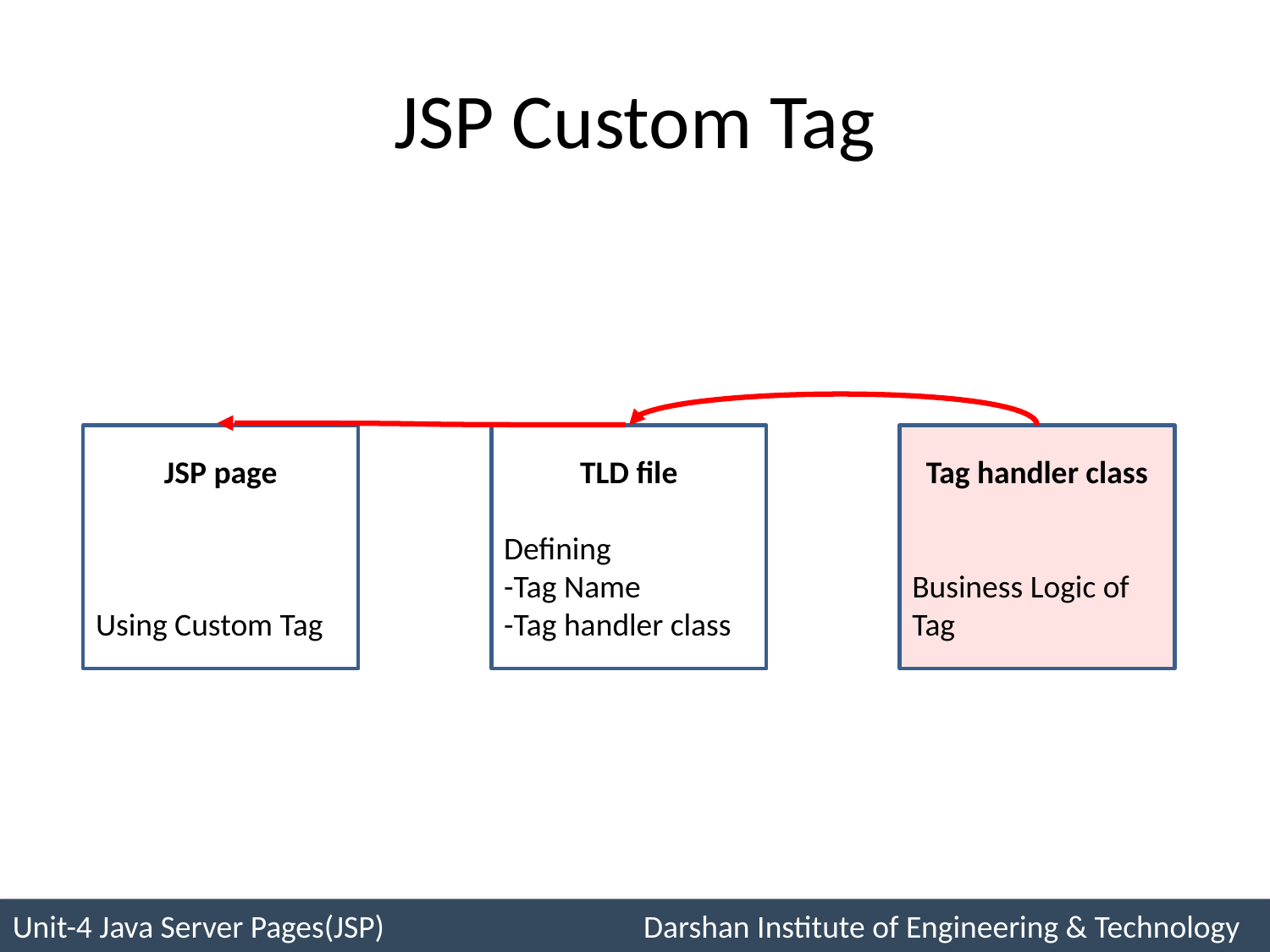

# JSP Custom Tag
JSP page

Using Custom Tag
TLD file

Defining
-Tag Name
-Tag handler class
Tag handler class

Business Logic of Tag
148